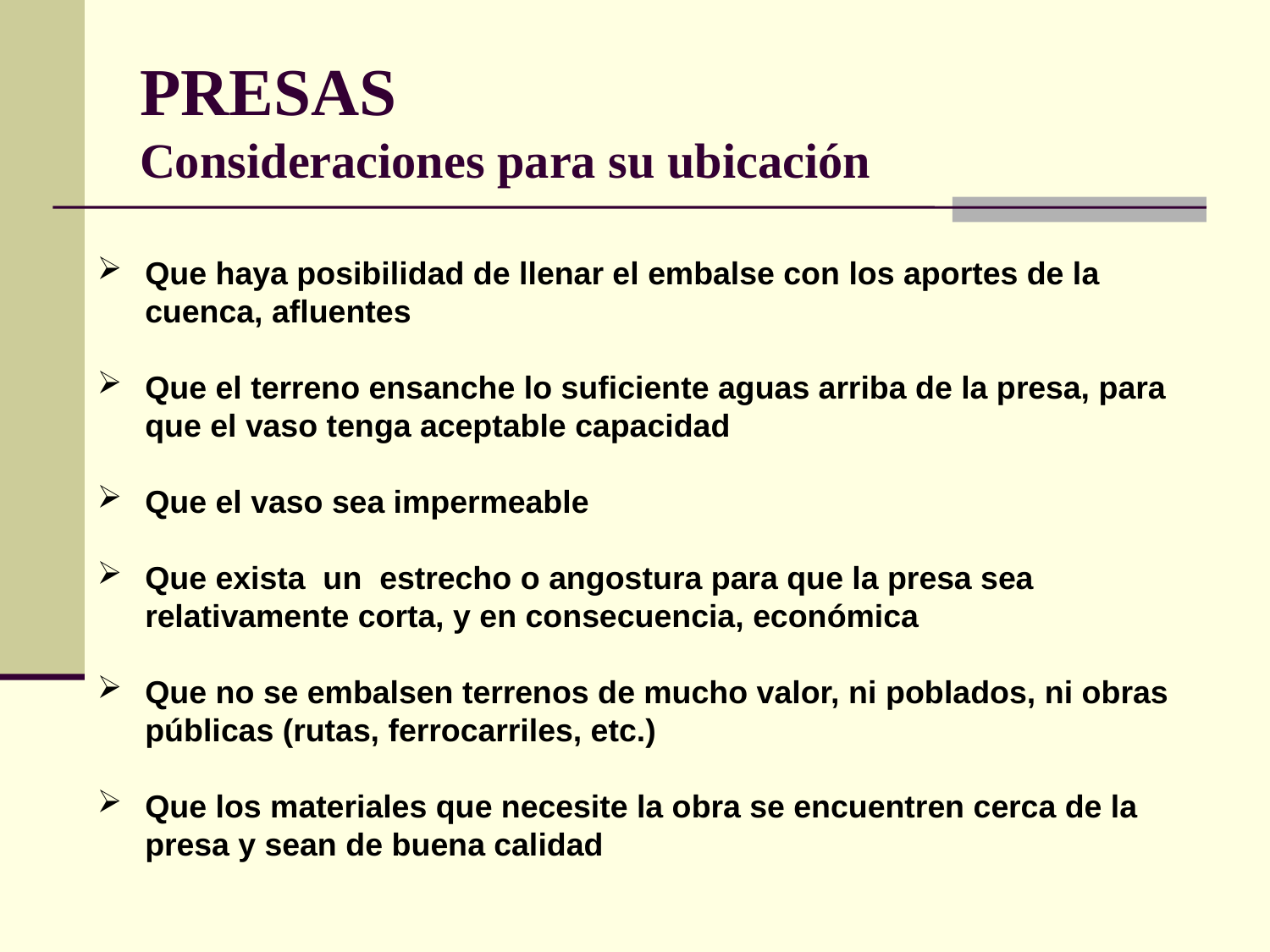

# PRESAS Consideraciones para su ubicación
Que haya posibilidad de llenar el embalse con los aportes de la cuenca, afluentes

Que el terreno ensanche lo suficiente aguas arriba de la presa, para que el vaso tenga aceptable capacidad

Que el vaso sea impermeable

Que exista  un  estrecho o angostura para que la presa sea relativamente corta, y en consecuencia, económica

Que no se embalsen terrenos de mucho valor, ni poblados, ni obras públicas (rutas, ferrocarriles, etc.)

Que los materiales que necesite la obra se encuentren cerca de la presa y sean de buena calidad